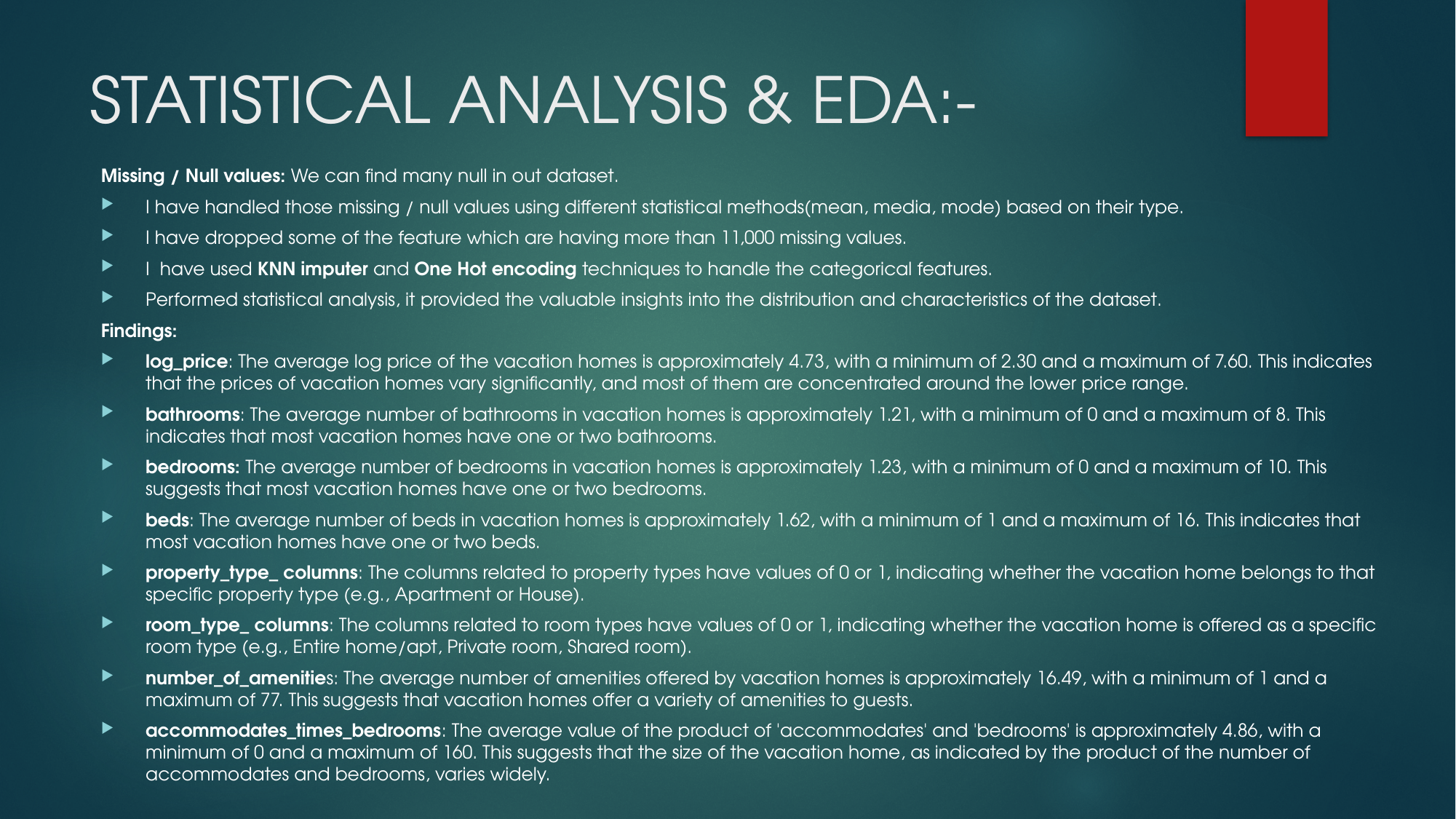

# STATISTICAL ANALYSIS & EDA:-
Missing / Null values: We can find many null in out dataset.
I have handled those missing / null values using different statistical methods(mean, media, mode) based on their type.
I have dropped some of the feature which are having more than 11,000 missing values.
I  have used KNN imputer and One Hot encoding techniques to handle the categorical features.
Performed statistical analysis, it provided the valuable insights into the distribution and characteristics of the dataset.
Findings:
log_price: The average log price of the vacation homes is approximately 4.73, with a minimum of 2.30 and a maximum of 7.60. This indicates that the prices of vacation homes vary significantly, and most of them are concentrated around the lower price range.
bathrooms: The average number of bathrooms in vacation homes is approximately 1.21, with a minimum of 0 and a maximum of 8. This indicates that most vacation homes have one or two bathrooms.
bedrooms: The average number of bedrooms in vacation homes is approximately 1.23, with a minimum of 0 and a maximum of 10. This suggests that most vacation homes have one or two bedrooms.
beds: The average number of beds in vacation homes is approximately 1.62, with a minimum of 1 and a maximum of 16. This indicates that most vacation homes have one or two beds.
property_type_ columns: The columns related to property types have values of 0 or 1, indicating whether the vacation home belongs to that specific property type (e.g., Apartment or House).
room_type_ columns: The columns related to room types have values of 0 or 1, indicating whether the vacation home is offered as a specific room type (e.g., Entire home/apt, Private room, Shared room).
number_of_amenities: The average number of amenities offered by vacation homes is approximately 16.49, with a minimum of 1 and a maximum of 77. This suggests that vacation homes offer a variety of amenities to guests.
accommodates_times_bedrooms: The average value of the product of 'accommodates' and 'bedrooms' is approximately 4.86, with a minimum of 0 and a maximum of 160. This suggests that the size of the vacation home, as indicated by the product of the number of accommodates and bedrooms, varies widely.